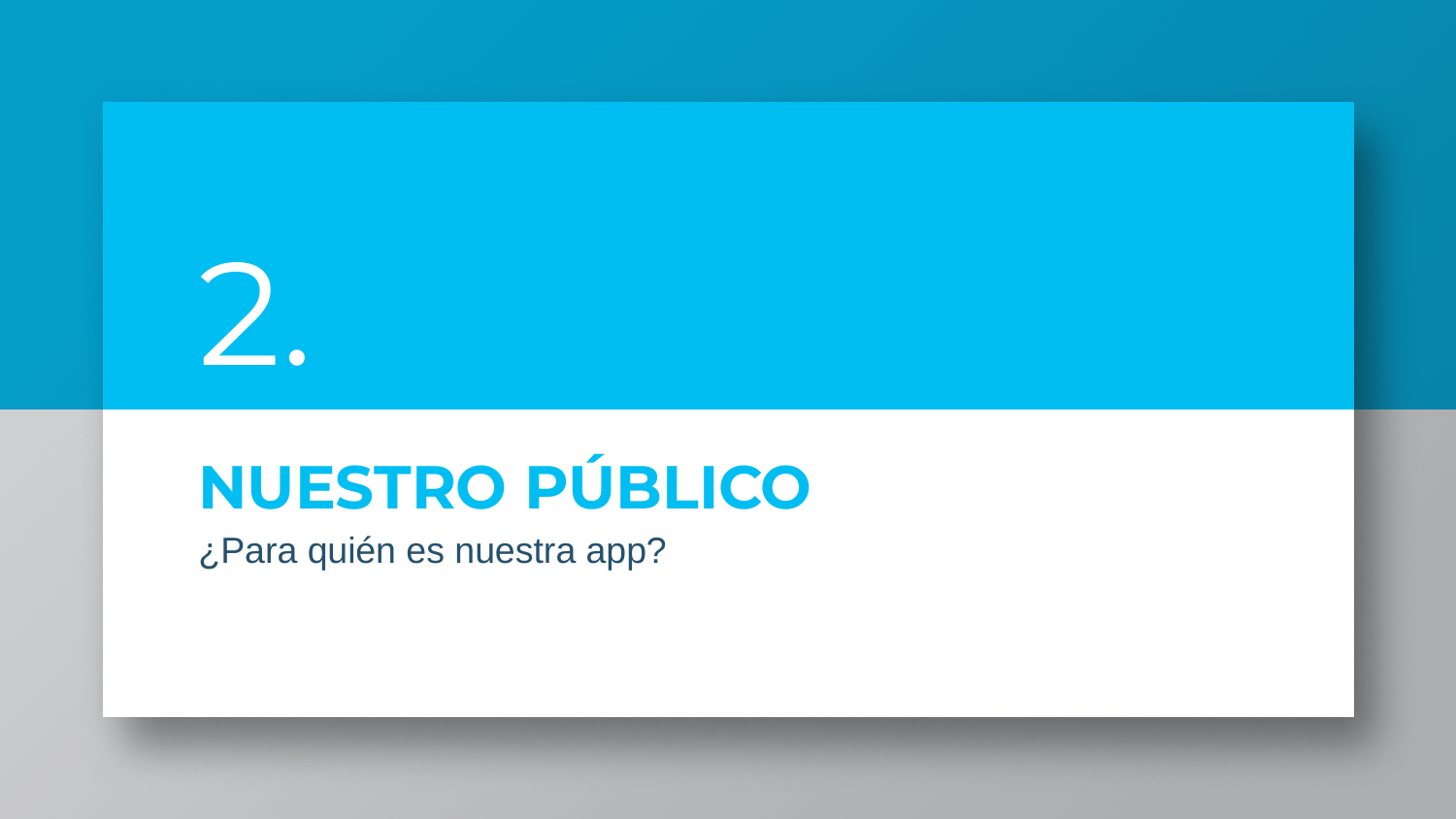

2.
# NUESTRO PÚBLICO
¿Para quién es nuestra app?